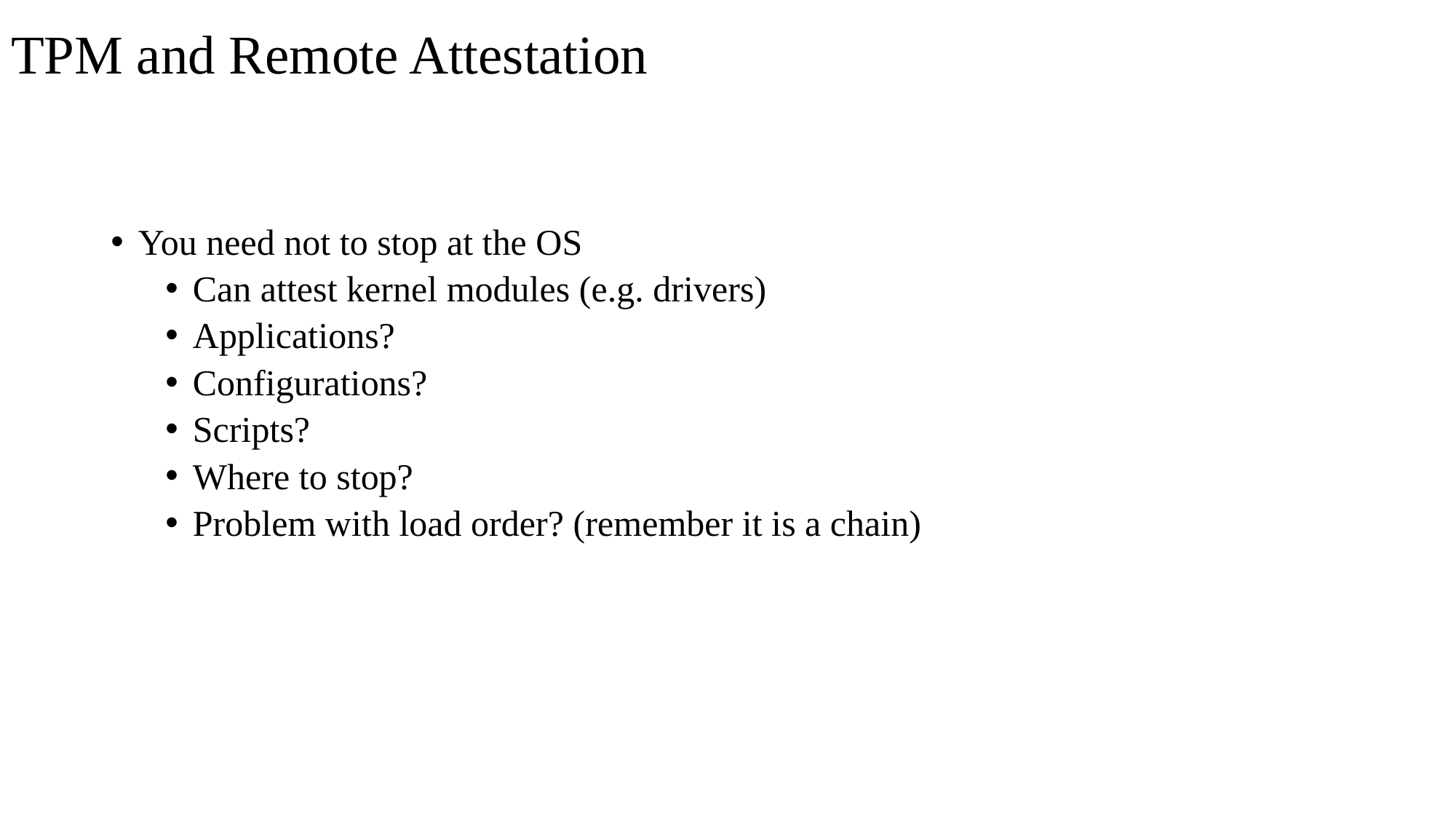

# TPM and Remote Attestation
You need not to stop at the OS
Can attest kernel modules (e.g. drivers)
Applications?
Configurations?
Scripts?
Where to stop?
Problem with load order? (remember it is a chain)